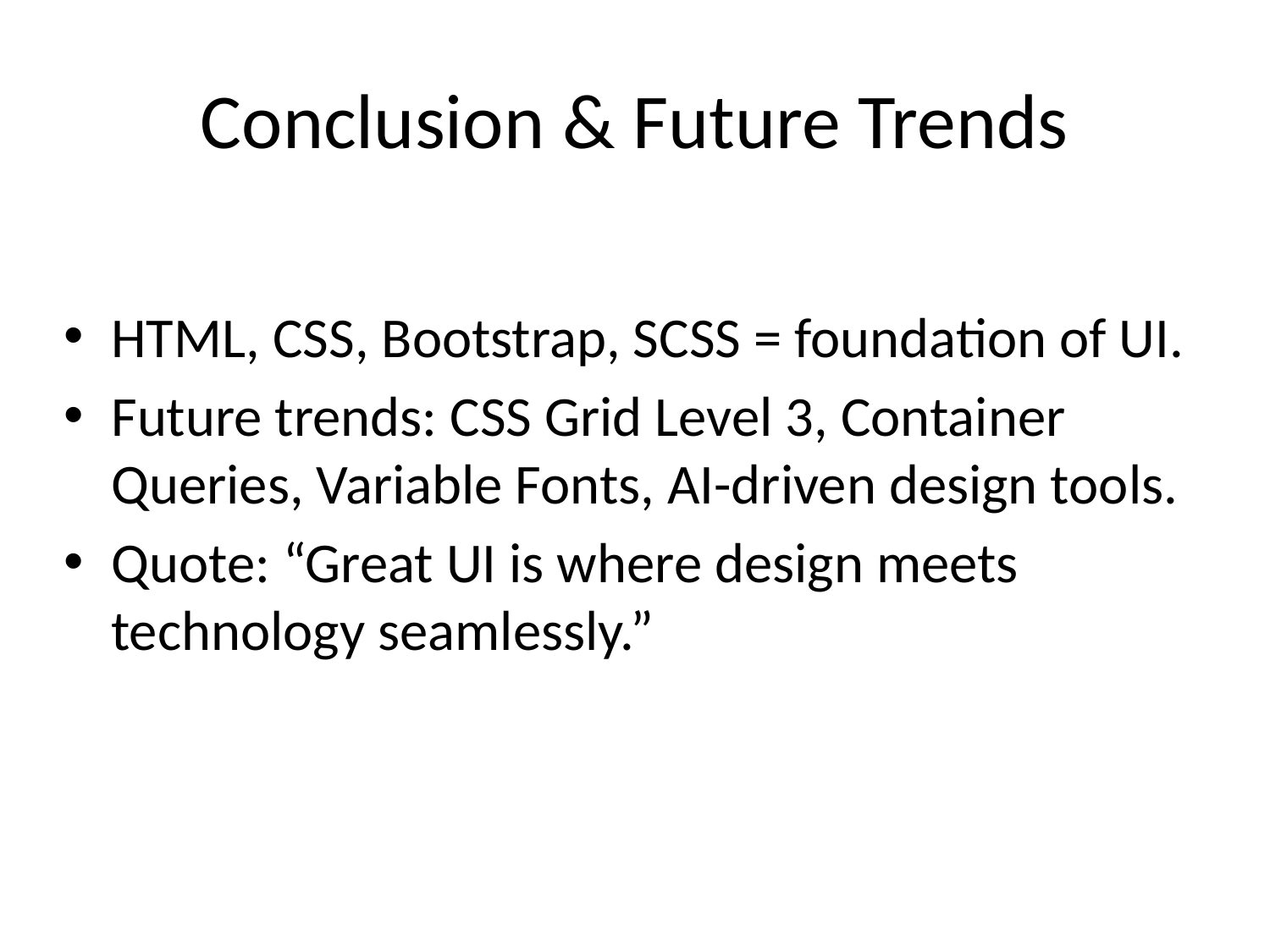

# Conclusion & Future Trends

HTML, CSS, Bootstrap, SCSS = foundation of UI.
Future trends: CSS Grid Level 3, Container Queries, Variable Fonts, AI-driven design tools.
Quote: “Great UI is where design meets technology seamlessly.”